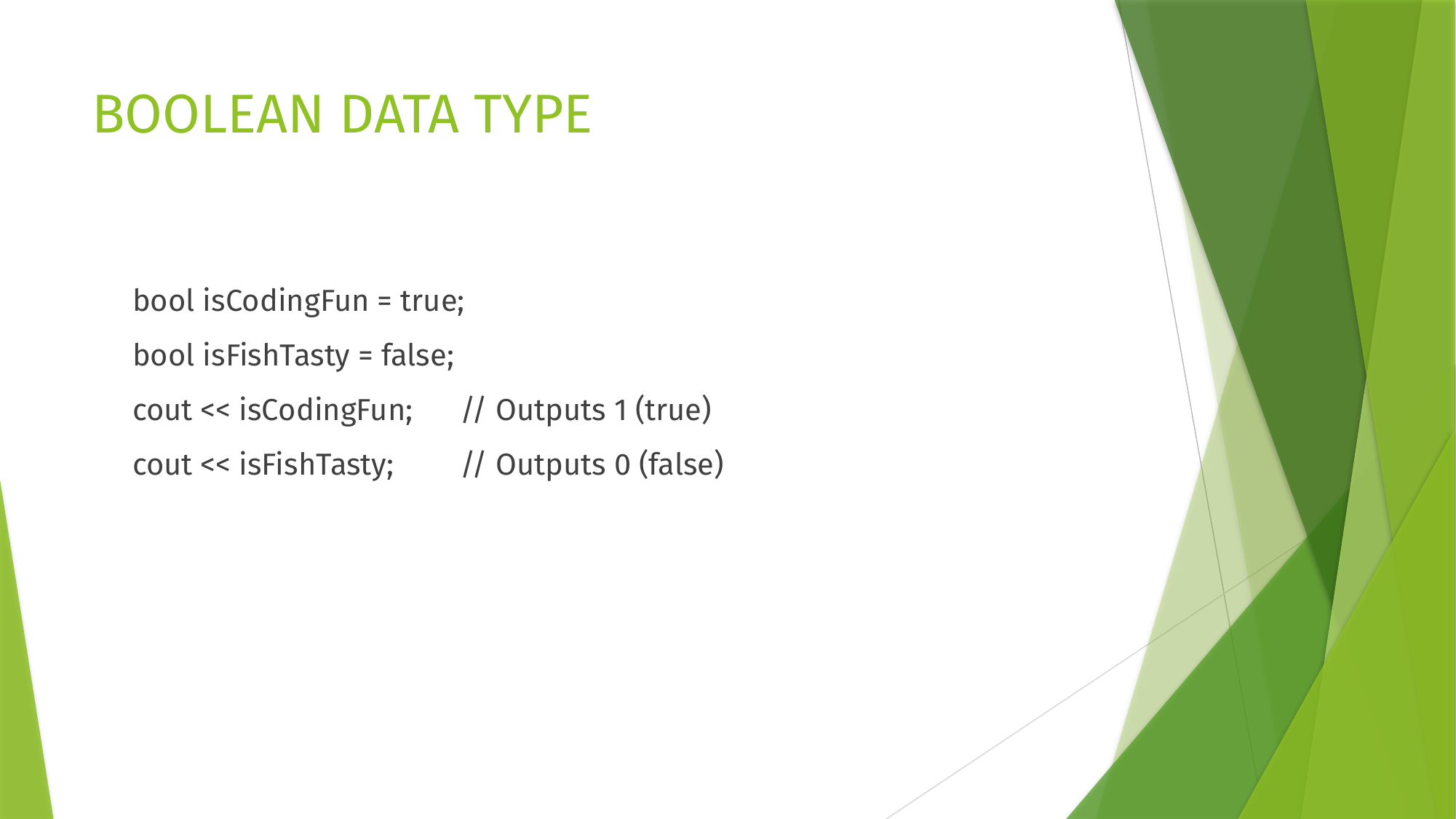

# BOOLEAN DATA TYPE
bool isCodingFun = true;
bool isFishTasty = false;
cout << isCodingFun;  	// Outputs 1 (true)
cout << isFishTasty;  	// Outputs 0 (false)